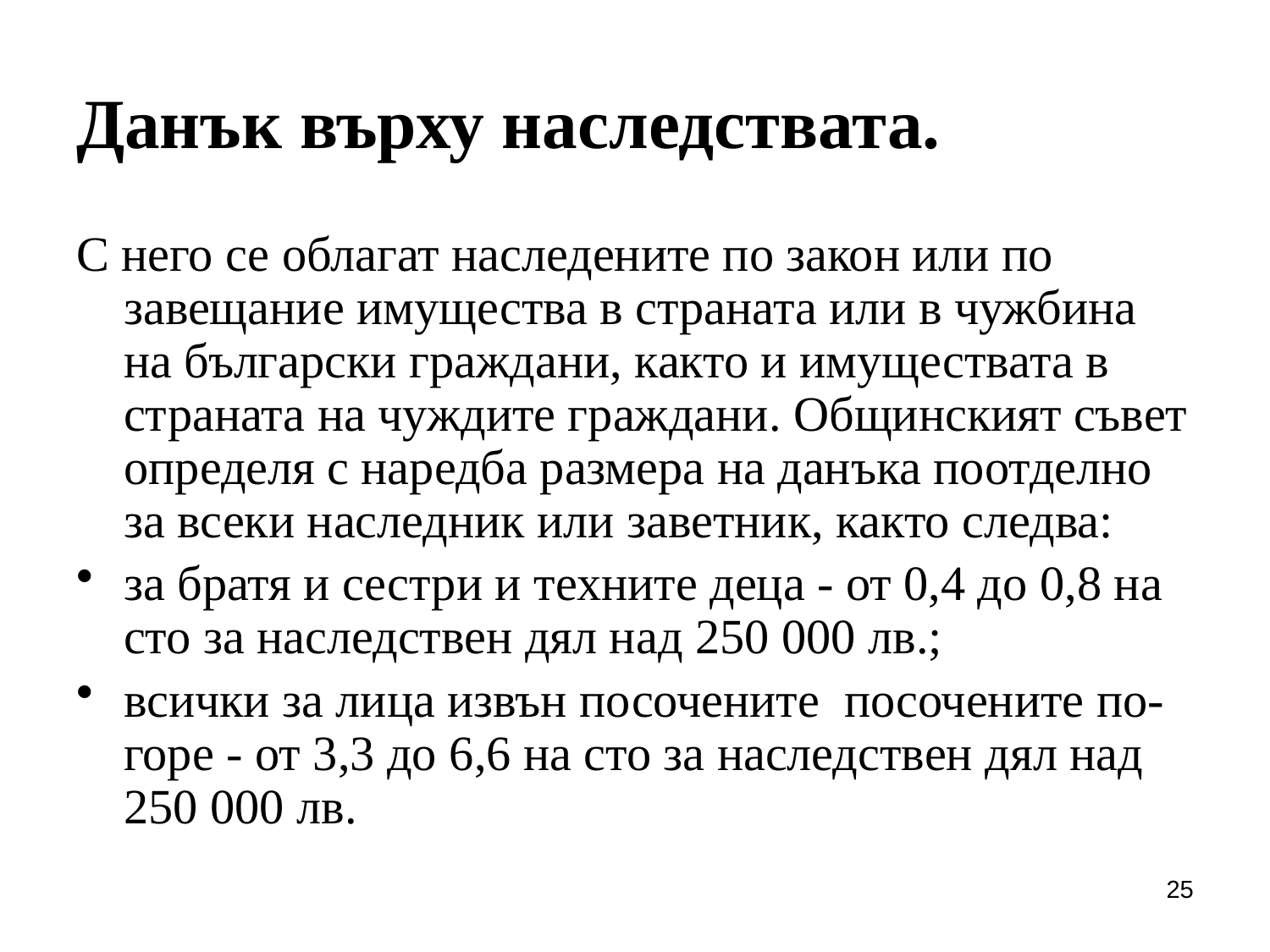

# Данък върху наследствата.
С него се облагат наследените по закон или по завещание имущества в страната или в чужбина на български граждани, както и имуществата в страната на чуждите граждани. Общинският съвет определя с наредба размера на данъка поотделно за всеки наследник или заветник, както следва:
за братя и сестри и техните деца - от 0,4 до 0,8 на сто за наследствен дял над 250 000 лв.;
всички за лица извън посочените  посочените по-горе - от 3,3 до 6,6 на сто за наследствен дял над 250 000 лв.
25